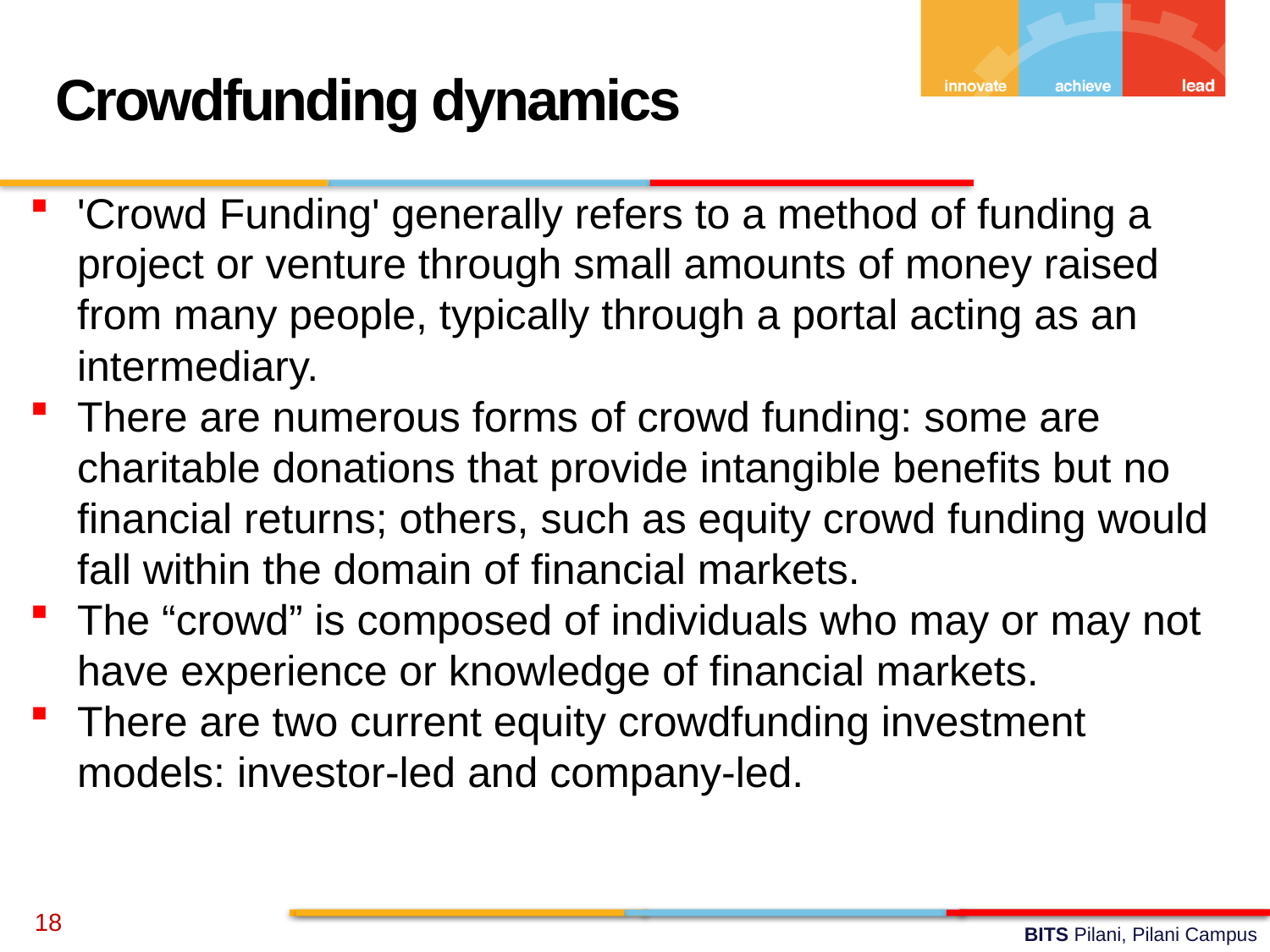

Crowdfunding dynamics
'Crowd Funding' generally refers to a method of funding a project or venture through small amounts of money raised from many people, typically through a portal acting as an intermediary.
There are numerous forms of crowd funding: some are charitable donations that provide intangible benefits but no financial returns; others, such as equity crowd funding would fall within the domain of financial markets.
The “crowd” is composed of individuals who may or may not have experience or knowledge of financial markets.
There are two current equity crowdfunding investment models: investor‐led and company‐led.
18